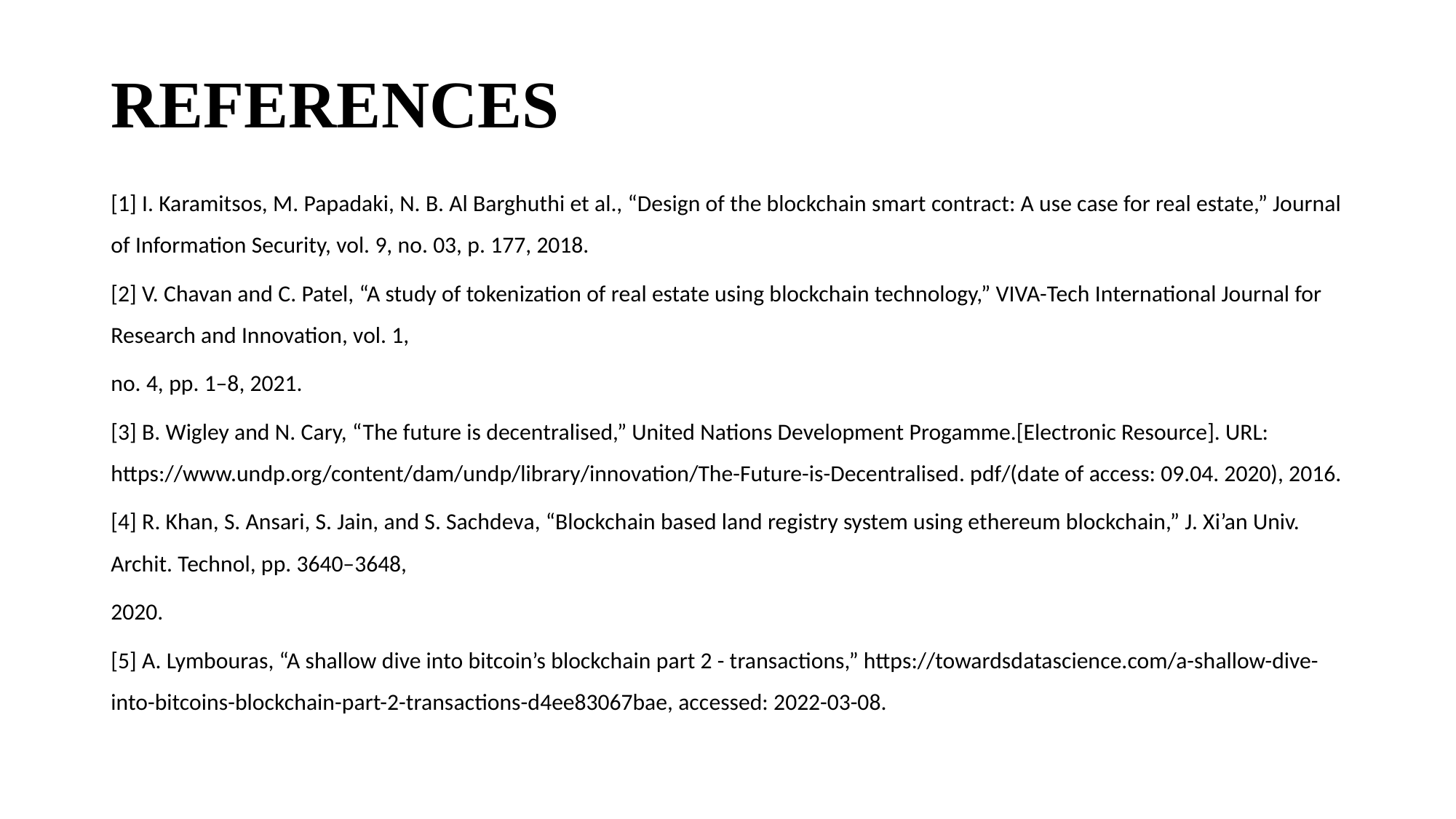

# REFERENCES
[1] I. Karamitsos, M. Papadaki, N. B. Al Barghuthi et al., “Design of the blockchain smart contract: A use case for real estate,” Journal of Information Security, vol. 9, no. 03, p. 177, 2018.
[2] V. Chavan and C. Patel, “A study of tokenization of real estate using blockchain technology,” VIVA-Tech International Journal for Research and Innovation, vol. 1,
no. 4, pp. 1–8, 2021.
[3] B. Wigley and N. Cary, “The future is decentralised,” United Nations Development Progamme.[Electronic Resource]. URL: https://www.undp.org/content/dam/undp/library/innovation/The-Future-is-Decentralised. pdf/(date of access: 09.04. 2020), 2016.
[4] R. Khan, S. Ansari, S. Jain, and S. Sachdeva, “Blockchain based land registry system using ethereum blockchain,” J. Xi’an Univ. Archit. Technol, pp. 3640–3648,
2020.
[5] A. Lymbouras, “A shallow dive into bitcoin’s blockchain part 2 - transactions,” https://towardsdatascience.com/a-shallow-dive-into-bitcoins-blockchain-part-2-transactions-d4ee83067bae, accessed: 2022-03-08.